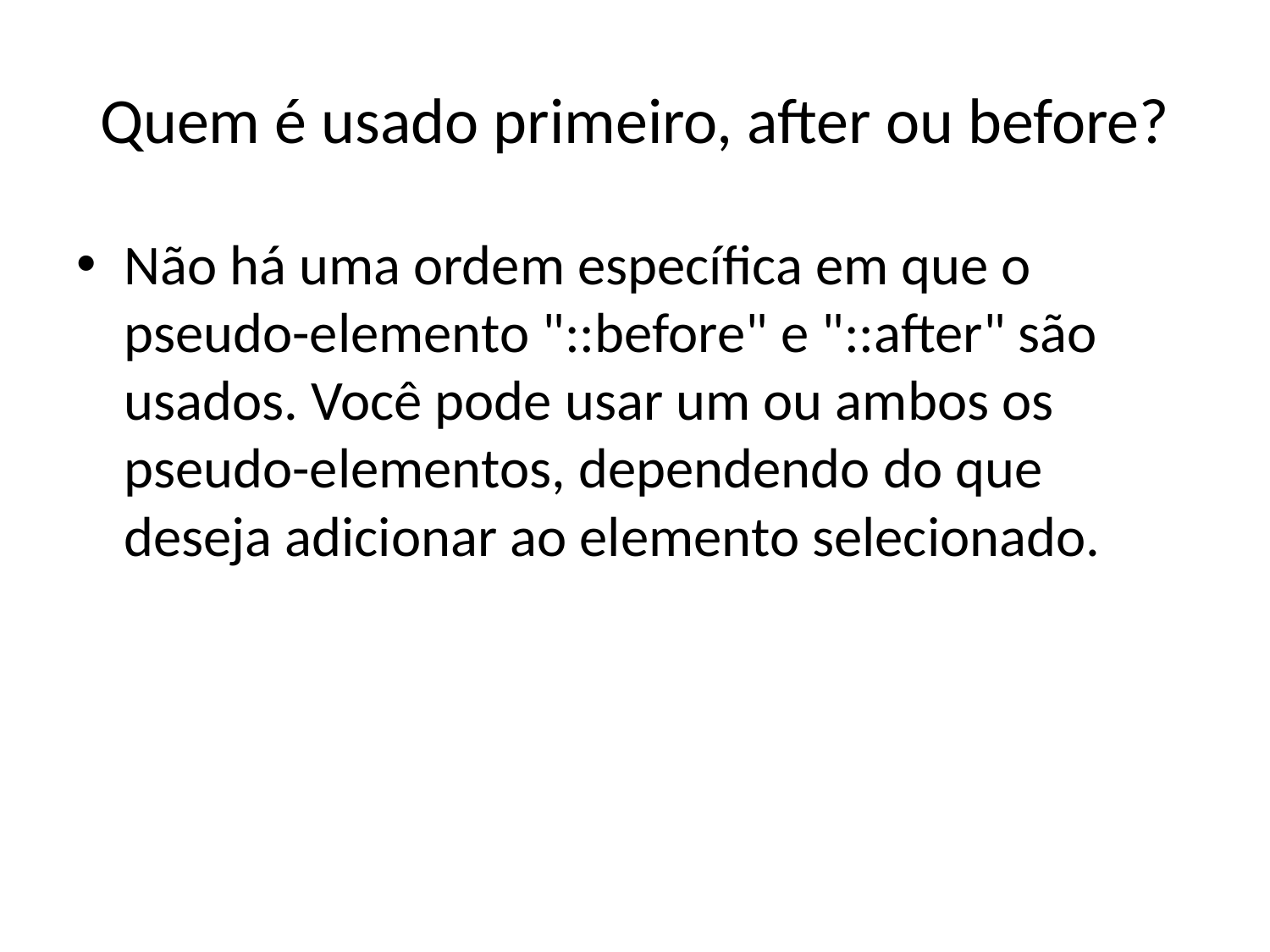

# Quem é usado primeiro, after ou before?
Não há uma ordem específica em que o pseudo-elemento "::before" e "::after" são usados. Você pode usar um ou ambos os pseudo-elementos, dependendo do que deseja adicionar ao elemento selecionado.